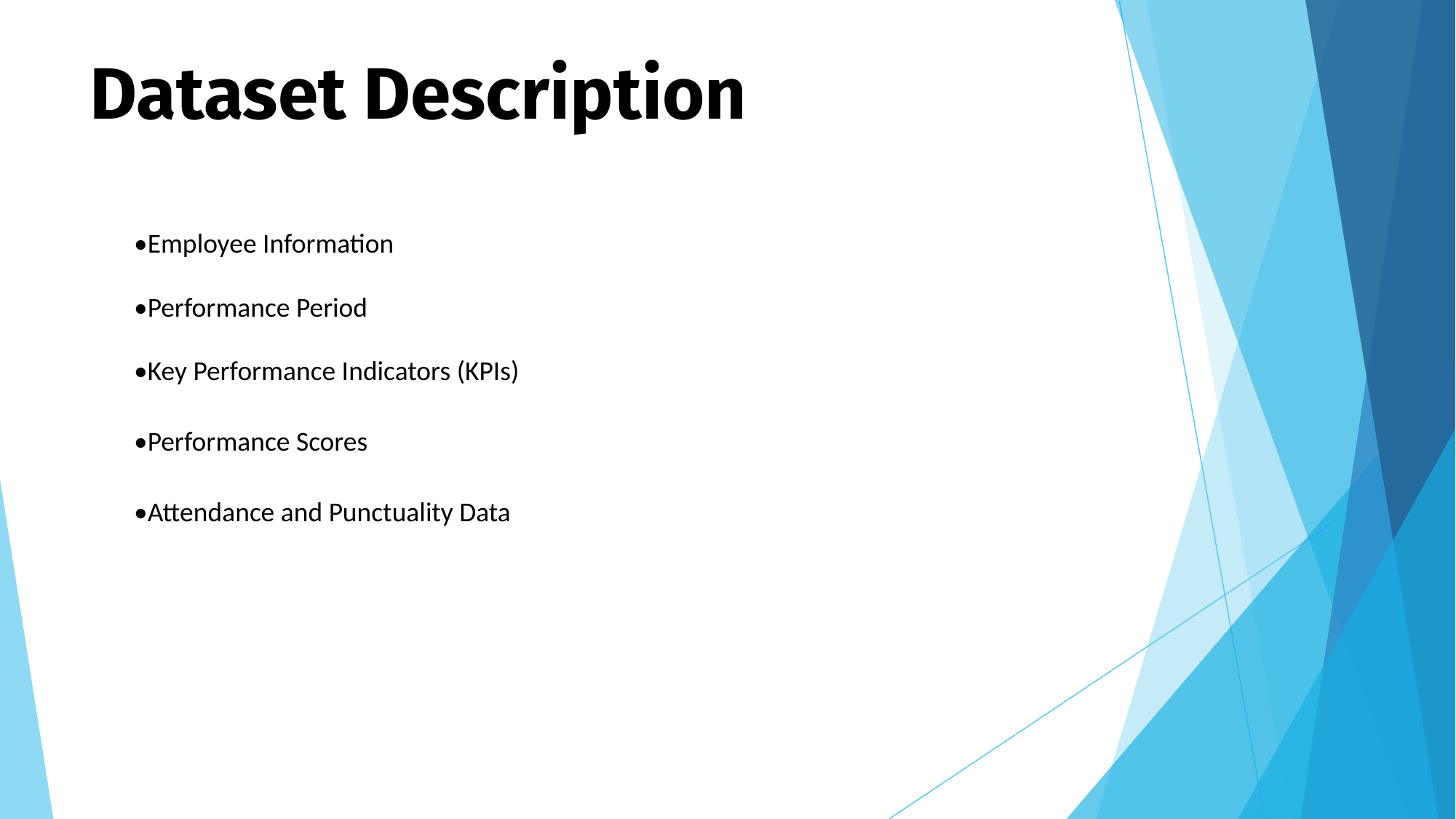

# Dataset Description
•Employee Information
•Performance Period
•Key Performance Indicators (KPIs)
•Performance Scores
•Attendance and Punctuality Data